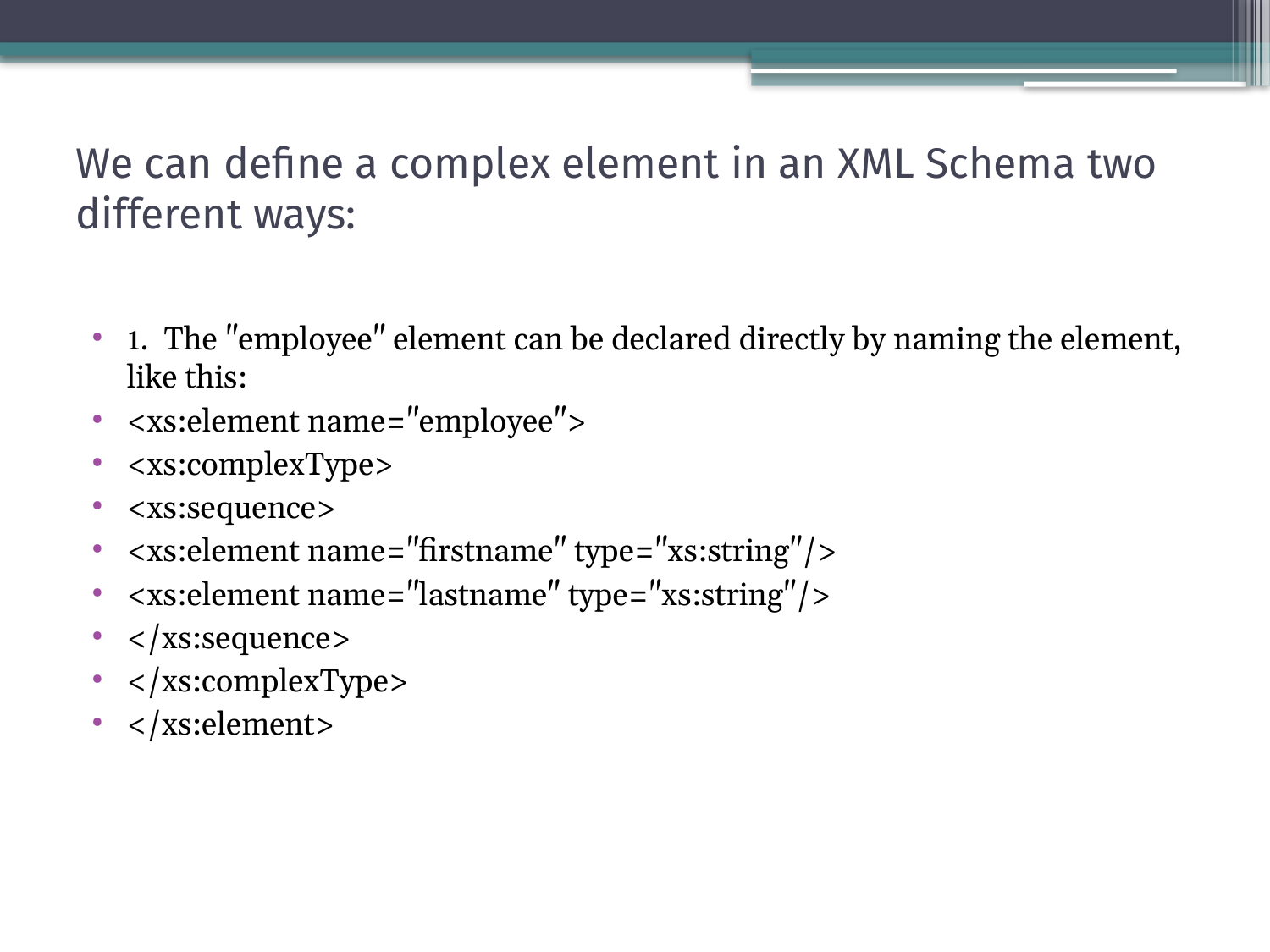

# We can define a complex element in an XML Schema two different ways:
1.  The "employee" element can be declared directly by naming the element, like this:
<xs:element name="employee">
<xs:complexType>
<xs:sequence>
<xs:element name="firstname" type="xs:string"/>
<xs:element name="lastname" type="xs:string"/>
</xs:sequence>
</xs:complexType>
</xs:element>